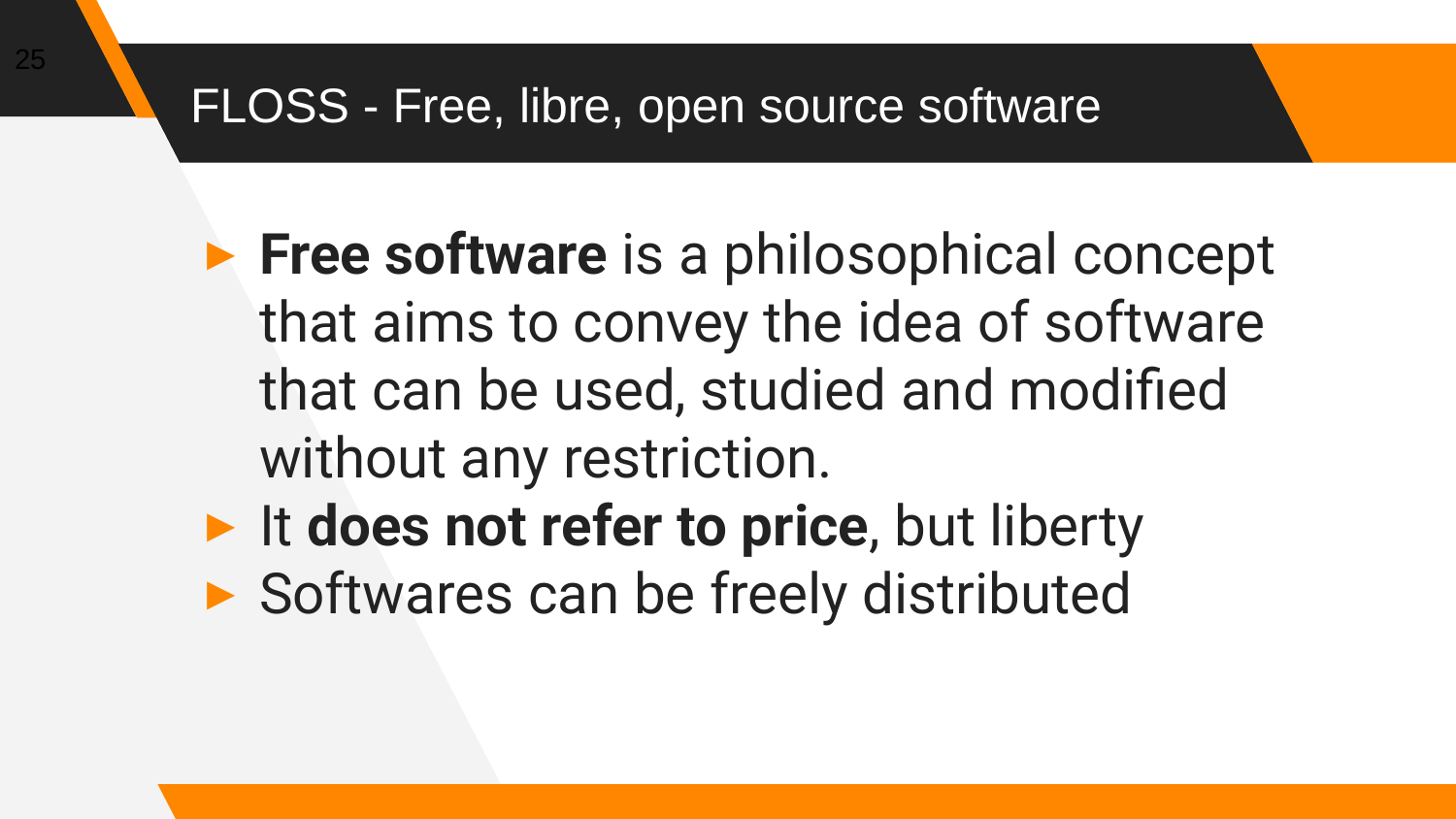

25
# FLOSS - Free, libre, open source software
Free software is a philosophical concept that aims to convey the idea of software that can be used, studied and modified without any restriction.
It does not refer to price, but liberty
Softwares can be freely distributed